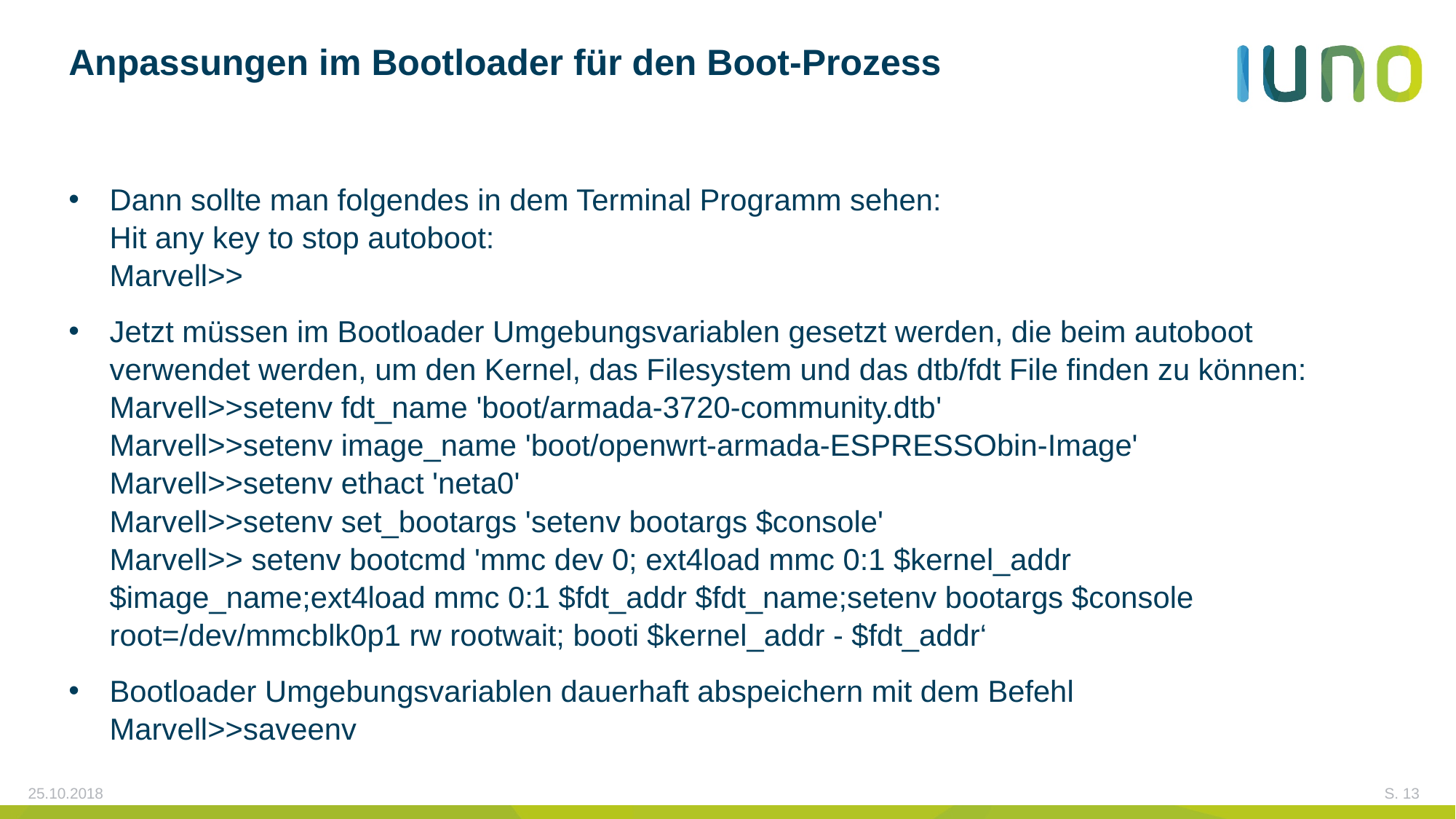

# Anpassungen im Bootloader für den Boot-Prozess
Dann sollte man folgendes in dem Terminal Programm sehen:
Hit any key to stop autoboot:
Marvell>>
Jetzt müssen im Bootloader Umgebungsvariablen gesetzt werden, die beim autoboot verwendet werden, um den Kernel, das Filesystem und das dtb/fdt File finden zu können:
Marvell>>setenv fdt_name 'boot/armada-3720-community.dtb'
Marvell>>setenv image_name 'boot/openwrt-armada-ESPRESSObin-Image'
Marvell>>setenv ethact 'neta0'
Marvell>>setenv set_bootargs 'setenv bootargs $console'
Marvell>> setenv bootcmd 'mmc dev 0; ext4load mmc 0:1 $kernel_addr $image_name;ext4load mmc 0:1 $fdt_addr $fdt_name;setenv bootargs $console root=/dev/mmcblk0p1 rw rootwait; booti $kernel_addr - $fdt_addr‘
Bootloader Umgebungsvariablen dauerhaft abspeichern mit dem Befehl
Marvell>>saveenv
25.10.2018

S. 13